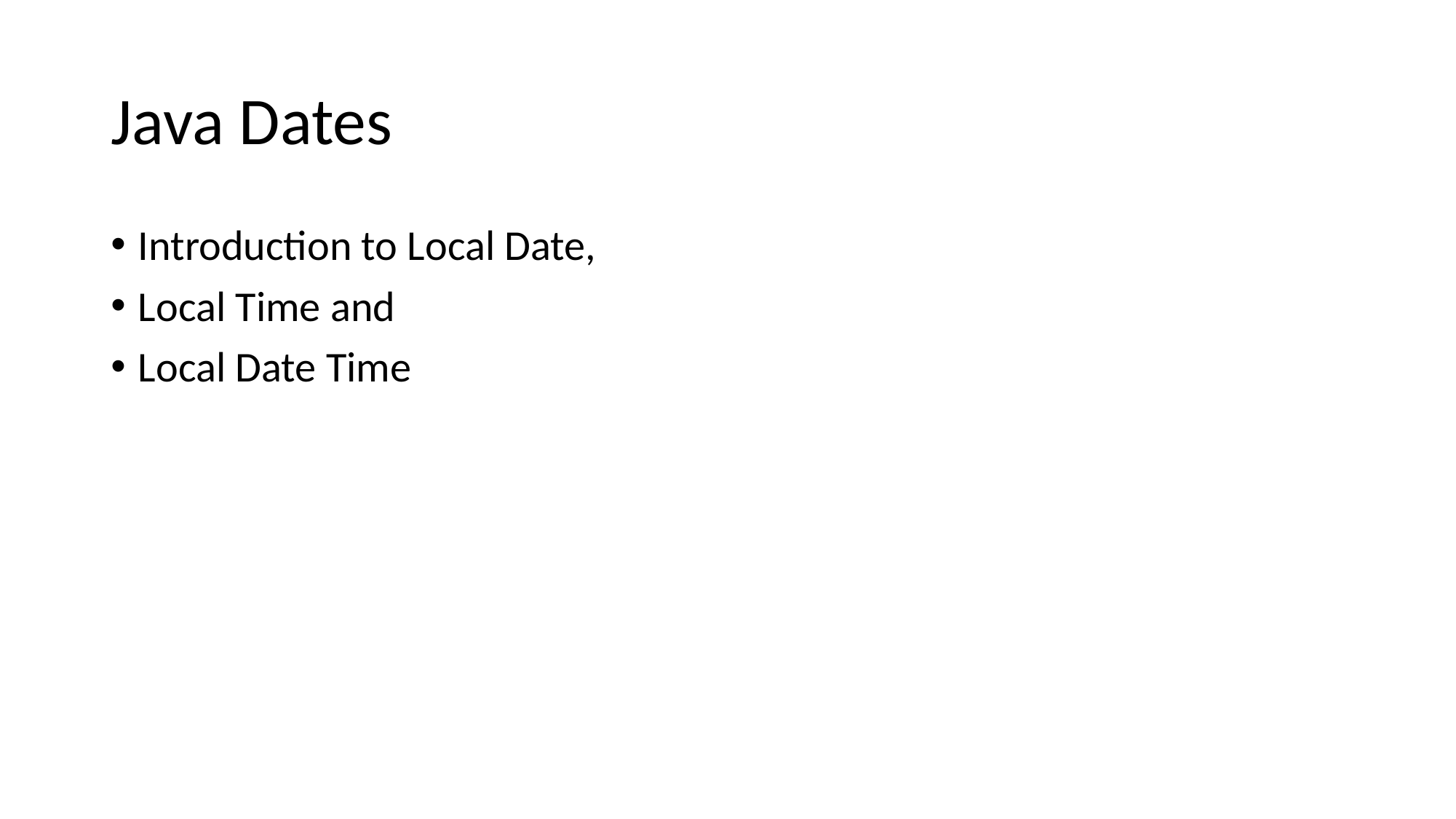

# Java Dates
Introduction to Local Date,
Local Time and
Local Date Time